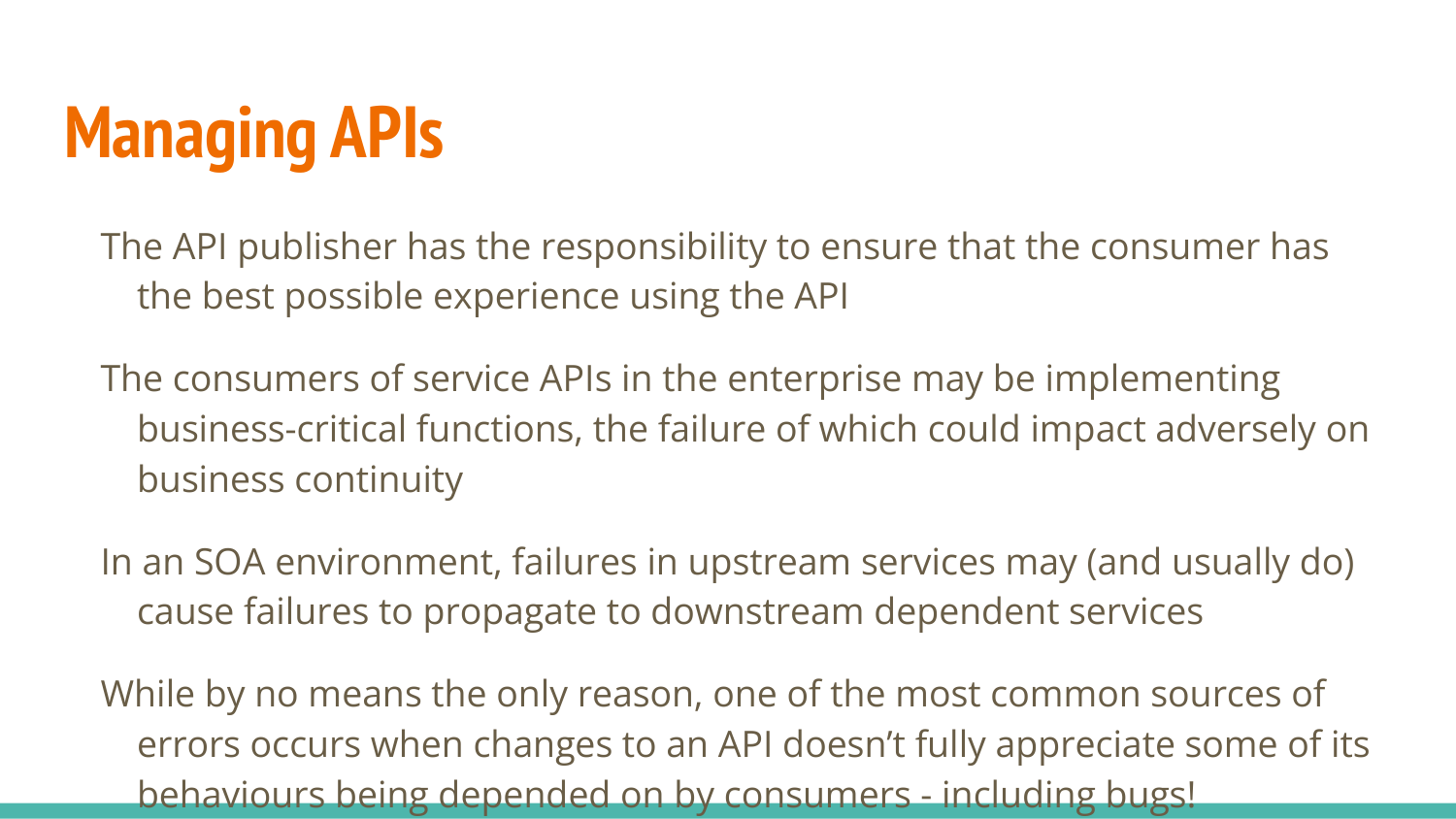

# Managing APIs
The API publisher has the responsibility to ensure that the consumer has the best possible experience using the API
The consumers of service APIs in the enterprise may be implementing business-critical functions, the failure of which could impact adversely on business continuity
In an SOA environment, failures in upstream services may (and usually do) cause failures to propagate to downstream dependent services
While by no means the only reason, one of the most common sources of errors occurs when changes to an API doesn’t fully appreciate some of its behaviours being depended on by consumers - including bugs!